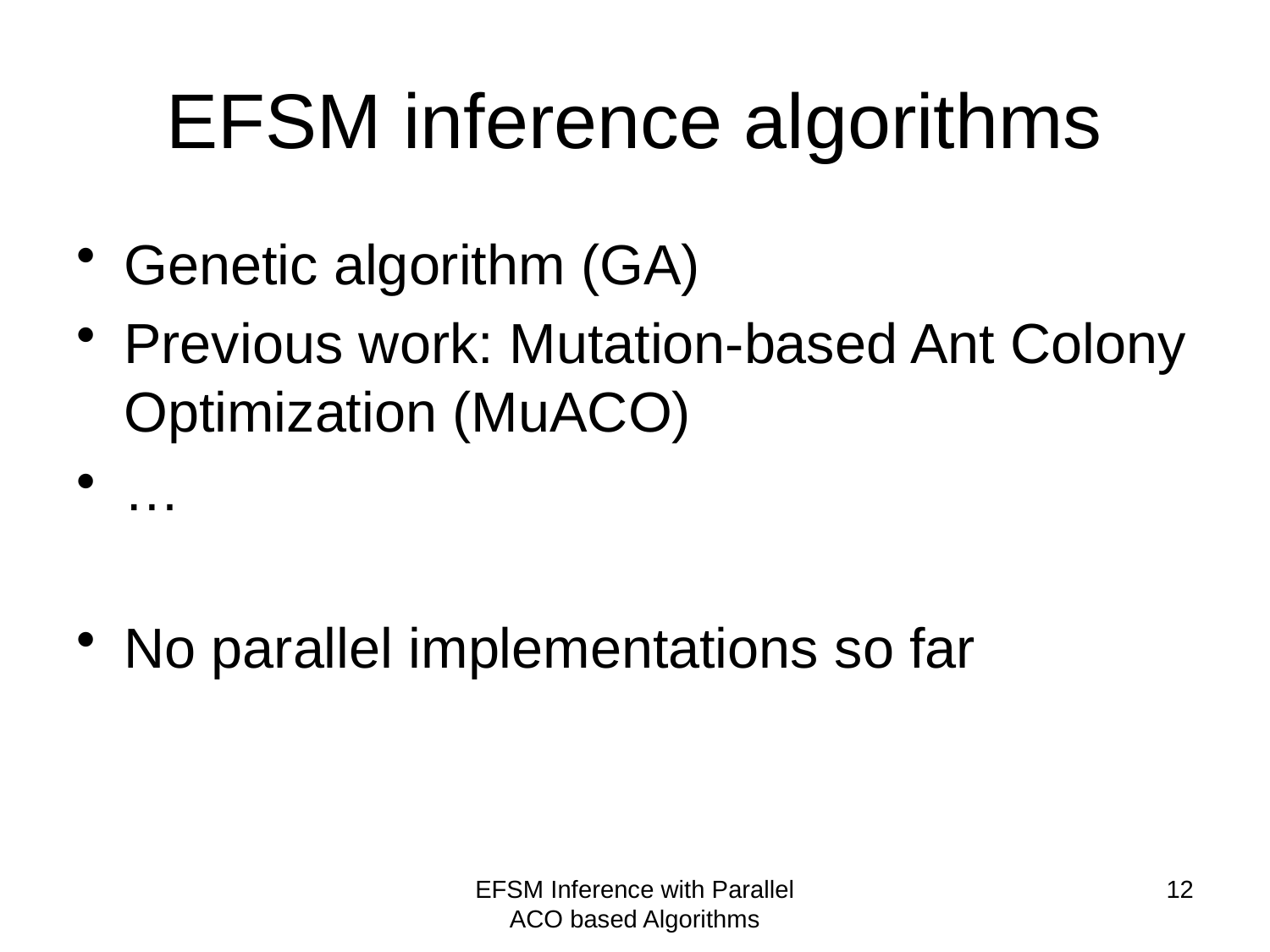

# EFSM inference algorithms
Genetic algorithm (GA)
Previous work: Mutation-based Ant Colony Optimization (MuACO)
…

No parallel implementations so far
EFSM Inference with Parallel ACO based Algorithms
12